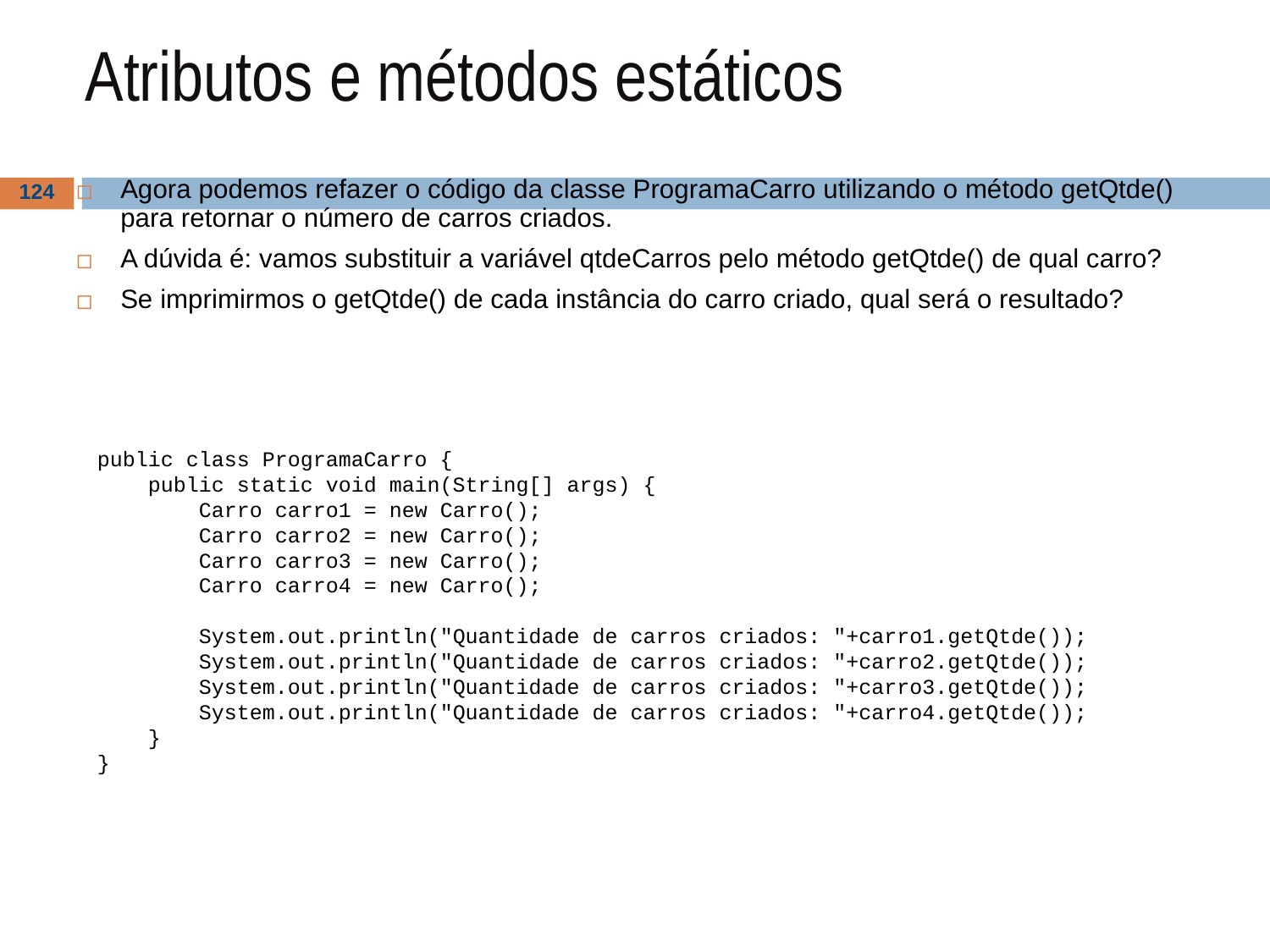

# Atributos e métodos estáticos
Agora podemos refazer o código da classe ProgramaCarro utilizando o método getQtde() para retornar o número de carros criados.
A dúvida é: vamos substituir a variável qtdeCarros pelo método getQtde() de qual carro?
Se imprimirmos o getQtde() de cada instância do carro criado, qual será o resultado?
124
public class ProgramaCarro {
    public static void main(String[] args) {
        Carro carro1 = new Carro();
        Carro carro2 = new Carro();
        Carro carro3 = new Carro();
        Carro carro4 = new Carro();

        System.out.println("Quantidade de carros criados: "+carro1.getQtde());
        System.out.println("Quantidade de carros criados: "+carro2.getQtde());
        System.out.println("Quantidade de carros criados: "+carro3.getQtde());
        System.out.println("Quantidade de carros criados: "+carro4.getQtde());
    }
}